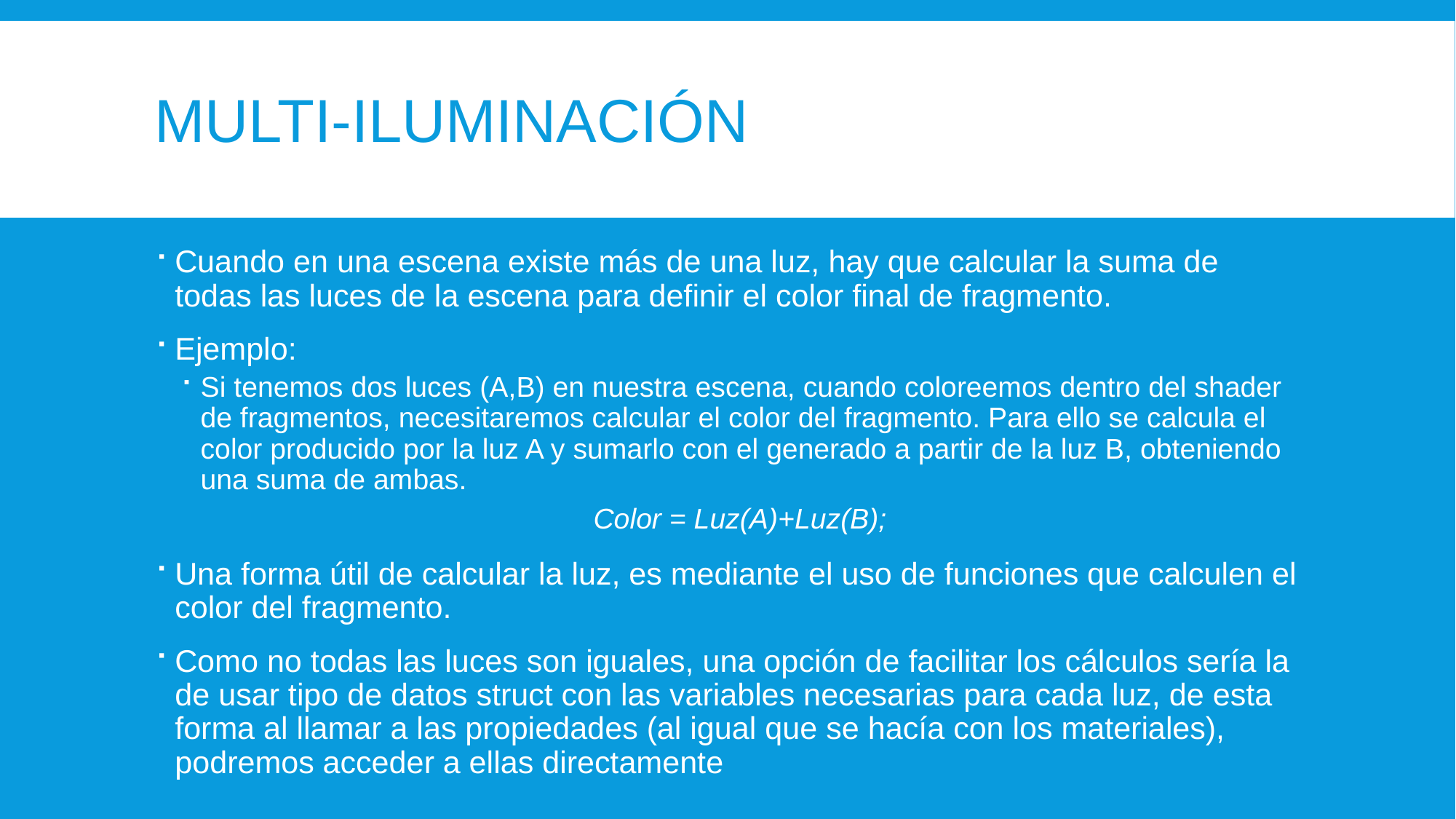

# Multi-iluminación
Cuando en una escena existe más de una luz, hay que calcular la suma de todas las luces de la escena para definir el color final de fragmento.
Ejemplo:
Si tenemos dos luces (A,B) en nuestra escena, cuando coloreemos dentro del shader de fragmentos, necesitaremos calcular el color del fragmento. Para ello se calcula el color producido por la luz A y sumarlo con el generado a partir de la luz B, obteniendo una suma de ambas.
Color = Luz(A)+Luz(B);
Una forma útil de calcular la luz, es mediante el uso de funciones que calculen el color del fragmento.
Como no todas las luces son iguales, una opción de facilitar los cálculos sería la de usar tipo de datos struct con las variables necesarias para cada luz, de esta forma al llamar a las propiedades (al igual que se hacía con los materiales), podremos acceder a ellas directamente